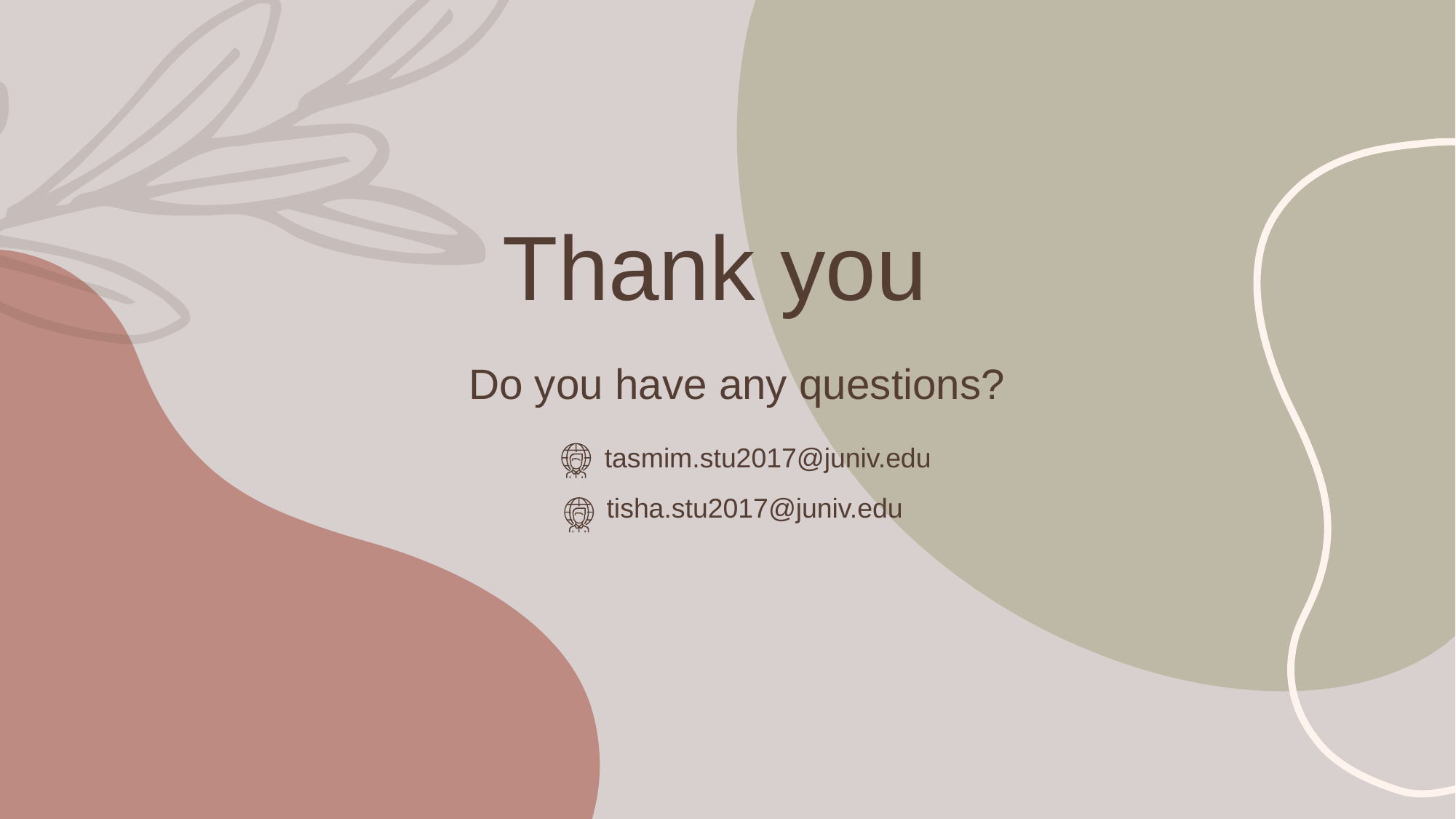

# Thank you
Do you have any questions?
tasmim.stu2017@juniv.edu

tisha.stu2017@juniv.edu